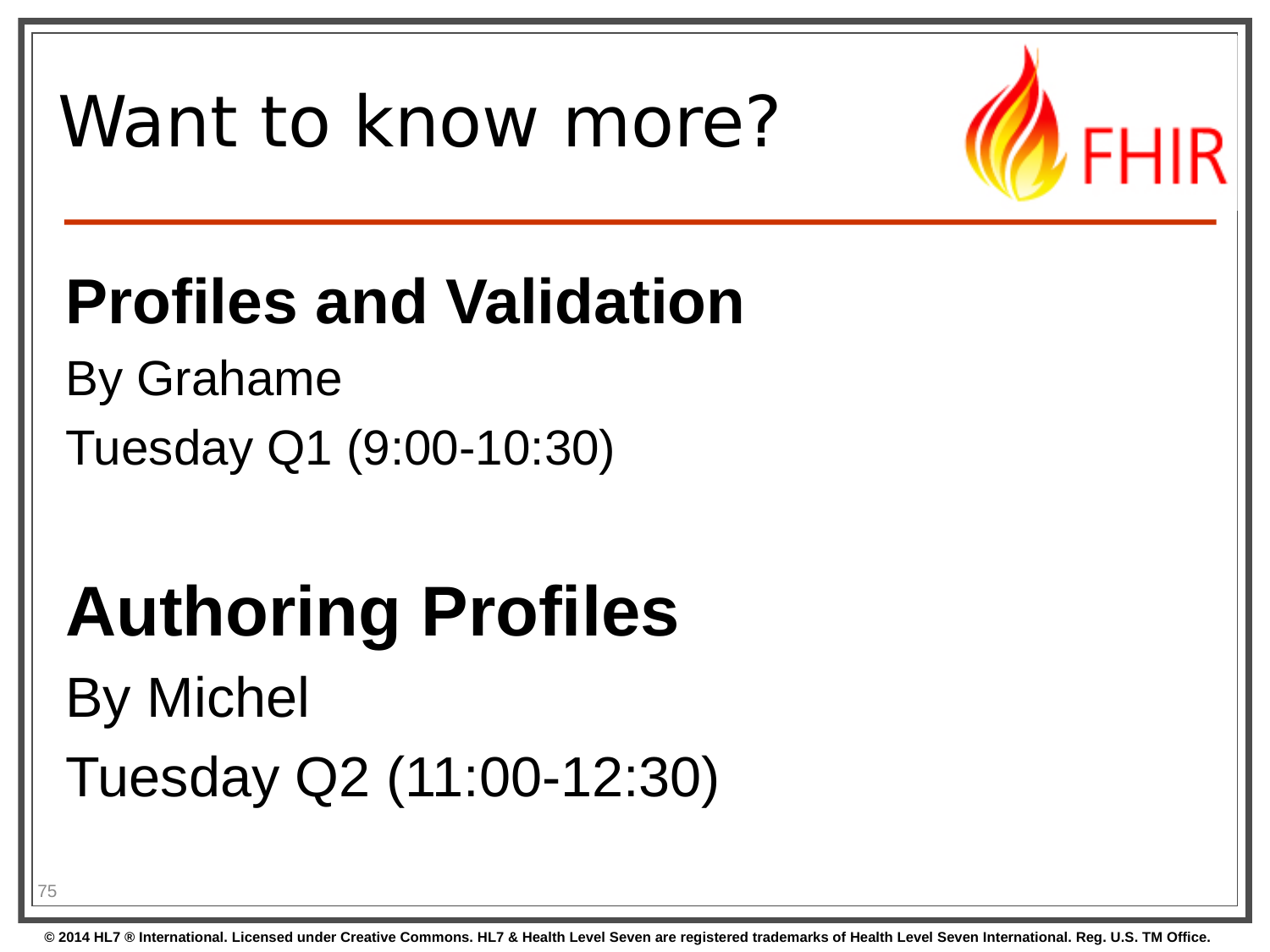

# Want to know more?
Profiles and Validation
By Grahame
Tuesday Q1 (9:00-10:30)

Authoring Profiles
By Michel
Tuesday Q2 (11:00-12:30)

75